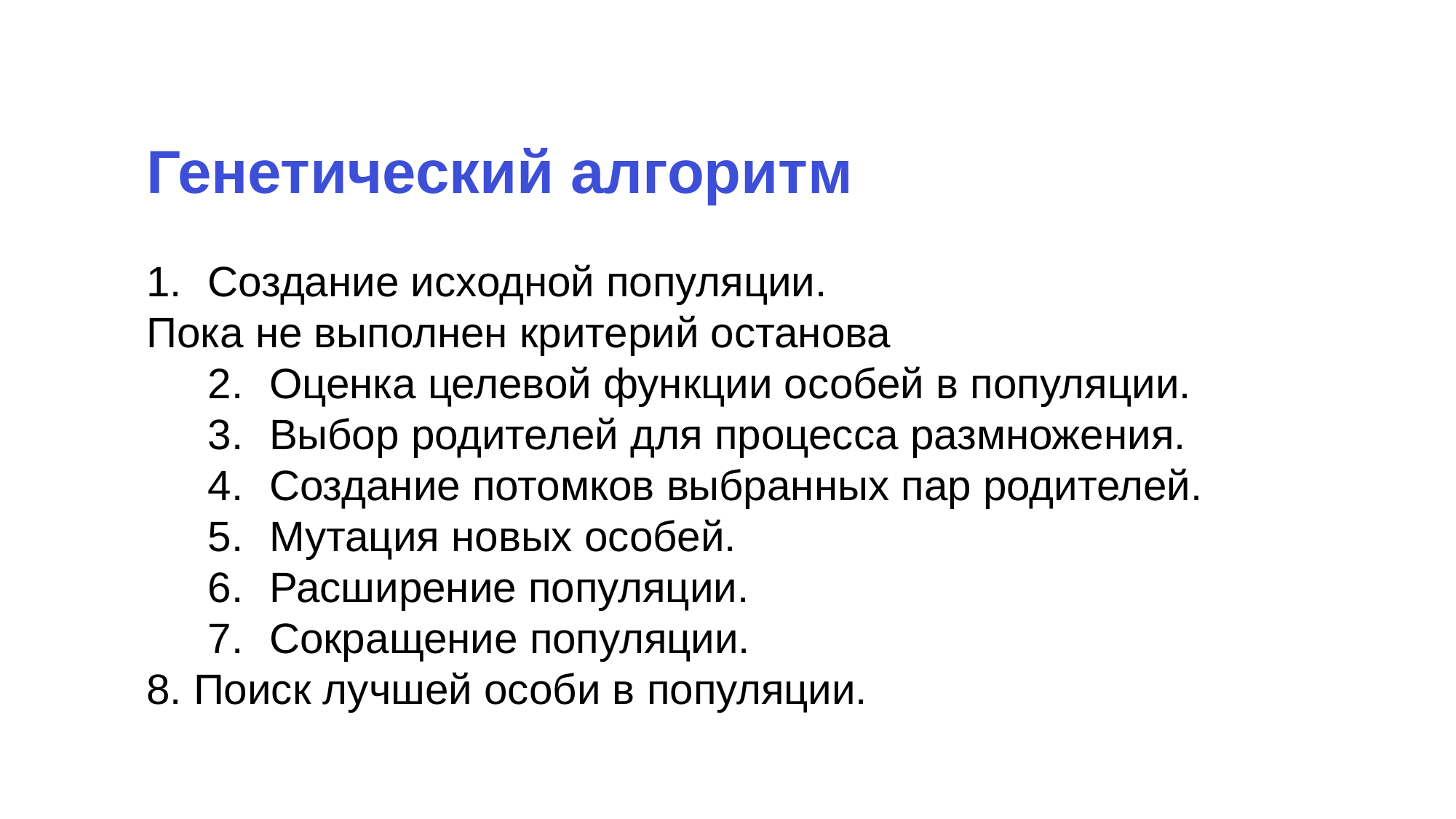

Генетический алгоритм
Создание исходной популяции.
Пока не выполнен критерий останова
Оценка целевой функции особей в популяции.
Выбор родителей для процесса размножения.
Создание потомков выбранных пар родителей.
Мутация новых особей.
Расширение популяции.
Сокращение популяции.
8. Поиск лучшей особи в популяции.